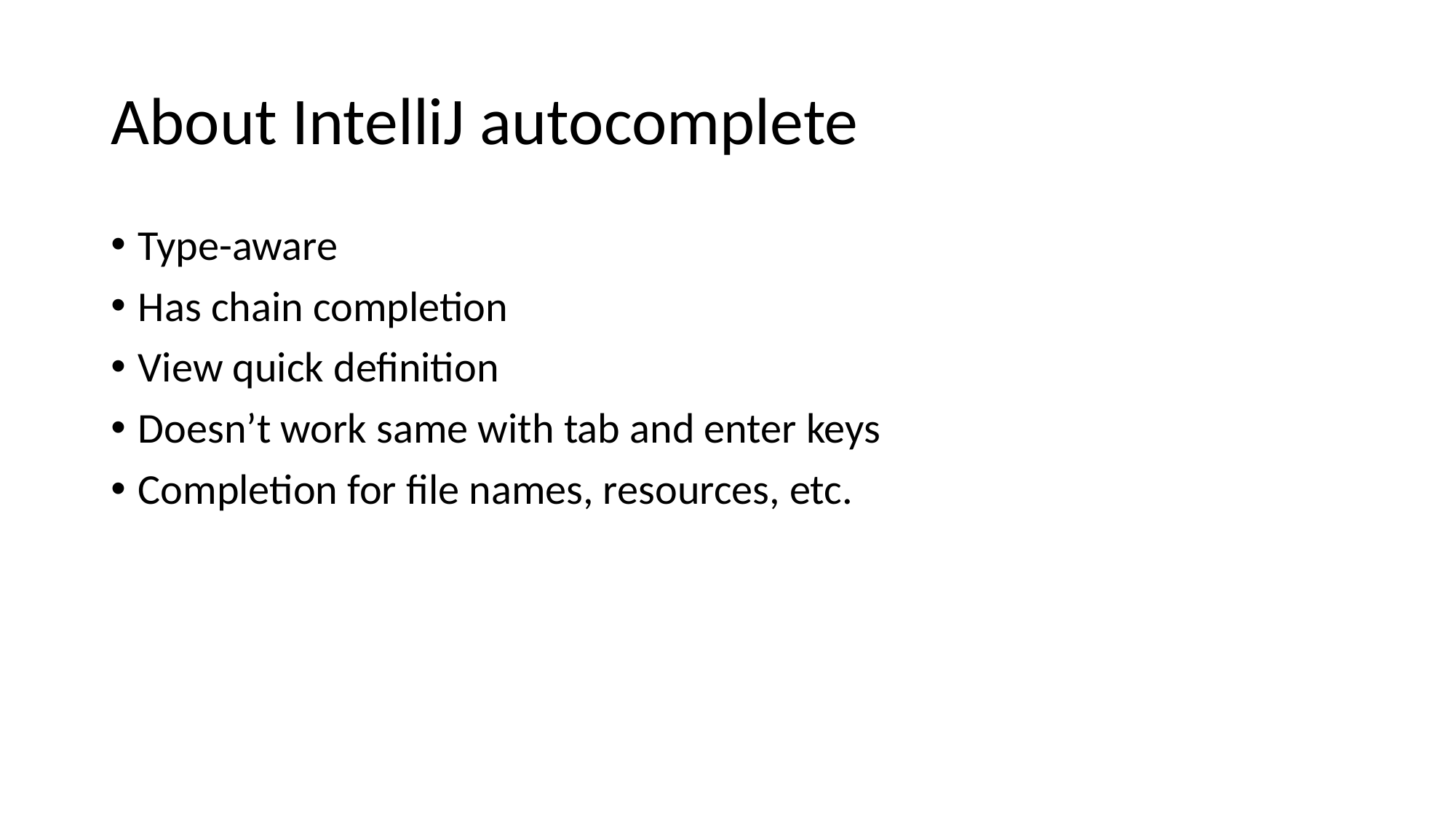

# About IntelliJ autocomplete
Type-aware
Has chain completion
View quick definition
Doesn’t work same with tab and enter keys
Completion for file names, resources, etc.